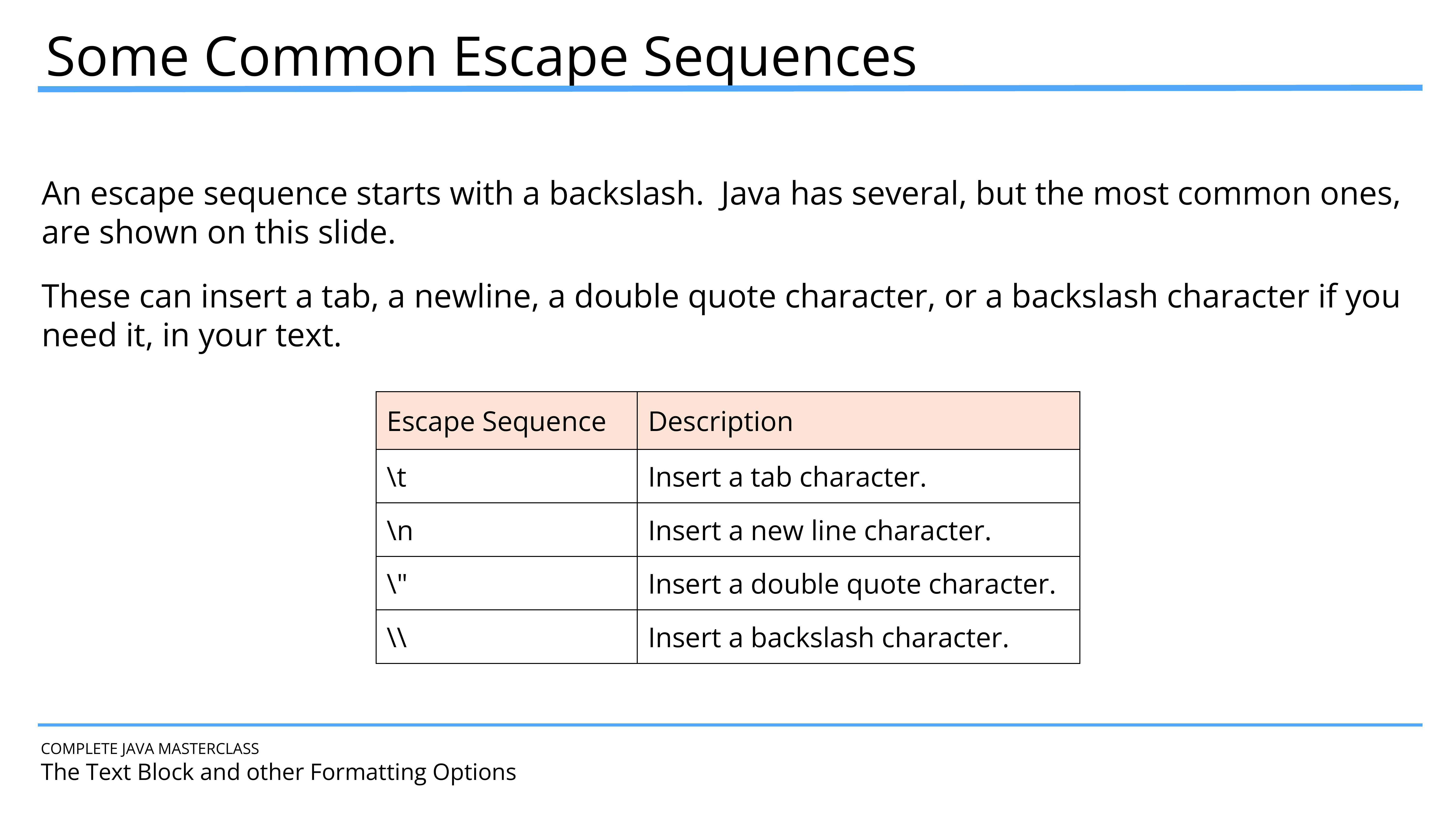

Some Common Escape Sequences

An escape sequence starts with a backslash.  Java has several, but the most common ones, are shown on this slide.
These can insert a tab, a newline, a double quote character, or a backslash character if you need it, in your text.
| Escape Sequence | Description |
| --- | --- |
| \t | Insert a tab character. |
| \n | Insert a new line character. |
| \" | Insert a double quote character. |
| \\ | Insert a backslash character. |

COMPLETE JAVA MASTERCLASS
The Text Block and other Formatting Options